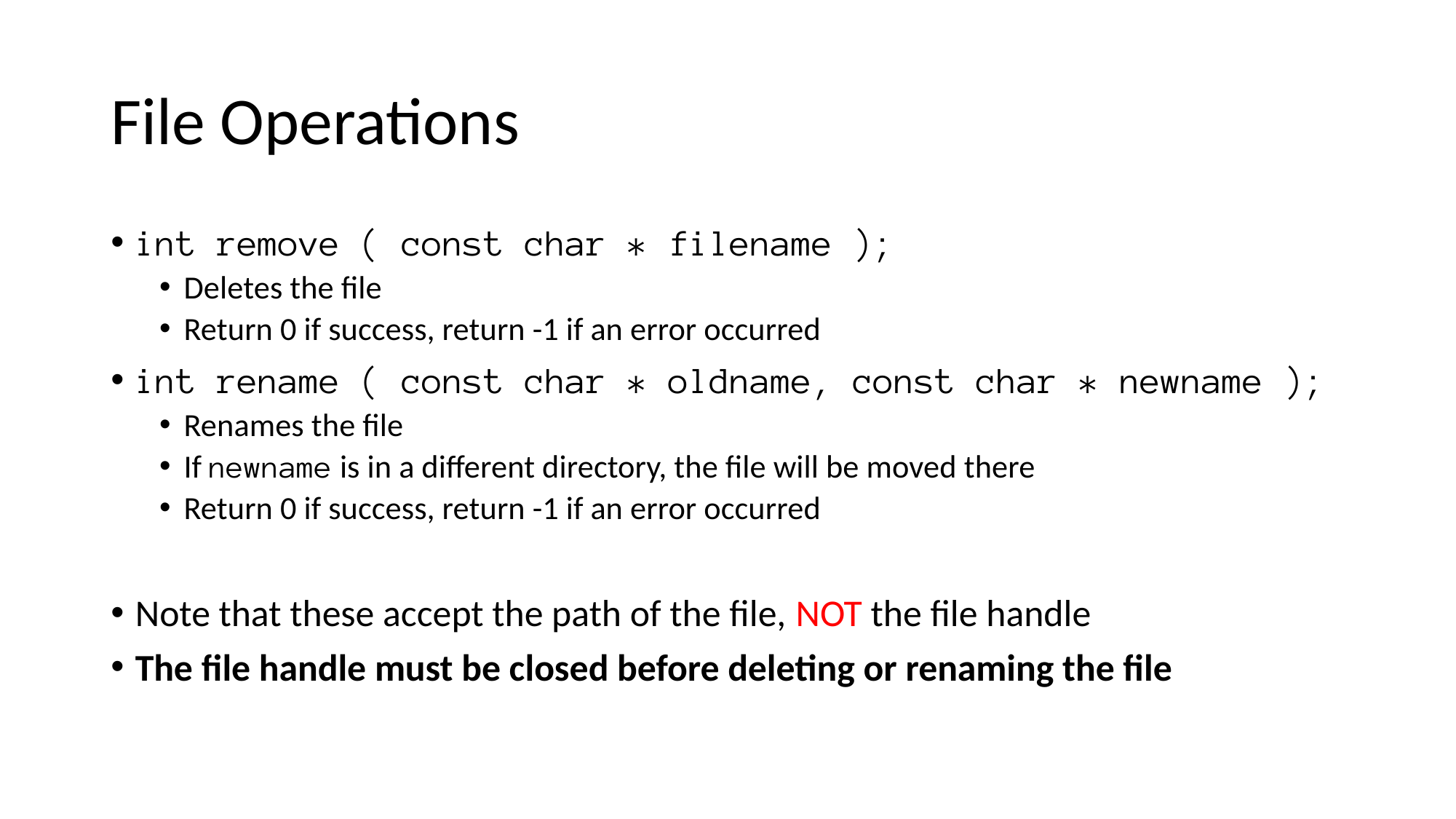

# File Operations
int remove ( const char * filename );
Deletes the file
Return 0 if success, return -1 if an error occurred
int rename ( const char * oldname, const char * newname );
Renames the file
If newname is in a different directory, the file will be moved there
Return 0 if success, return -1 if an error occurred

Note that these accept the path of the file, NOT the file handle
The file handle must be closed before deleting or renaming the file